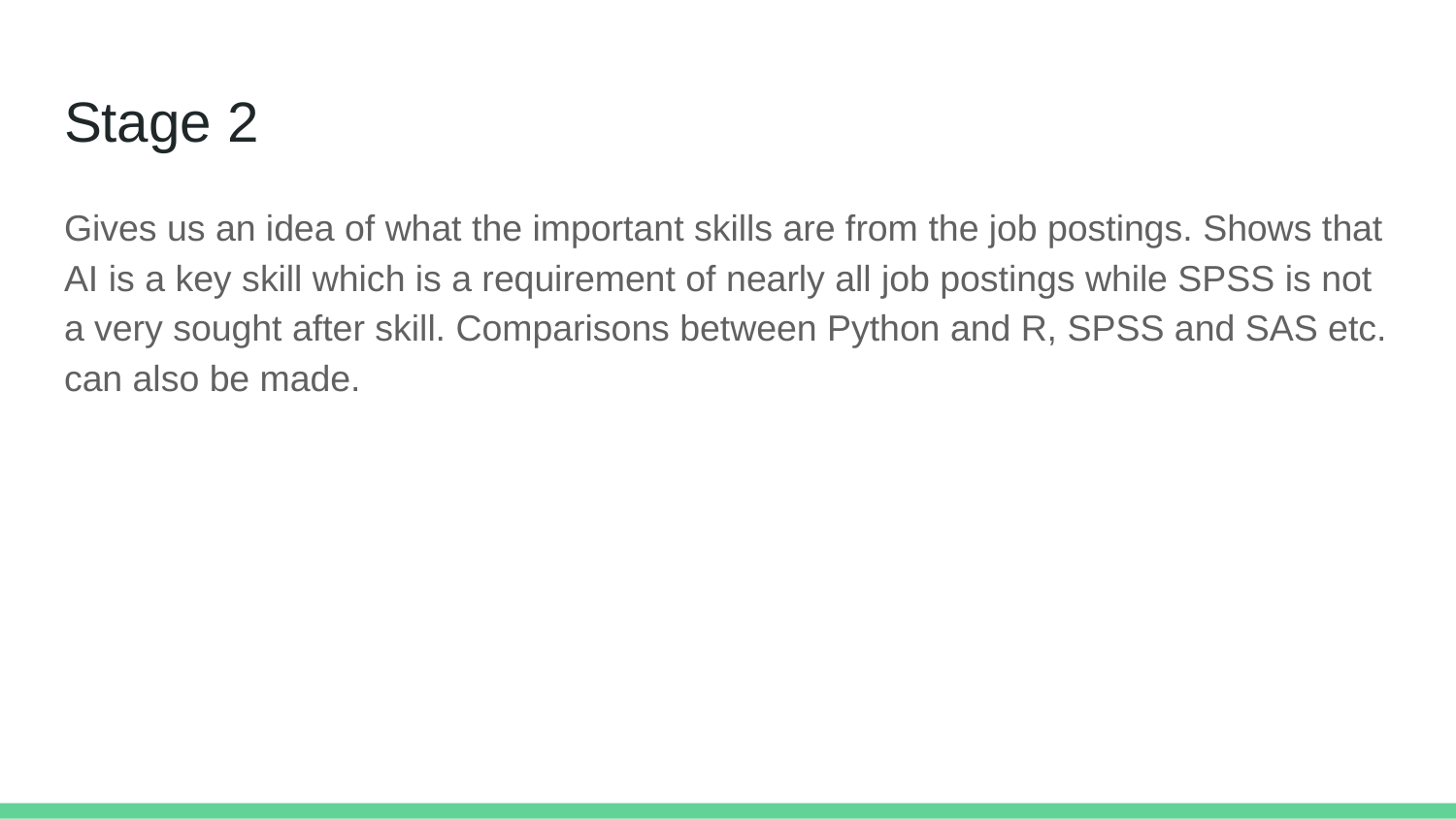

# Stage 2
Gives us an idea of what the important skills are from the job postings. Shows that AI is a key skill which is a requirement of nearly all job postings while SPSS is not a very sought after skill. Comparisons between Python and R, SPSS and SAS etc. can also be made.